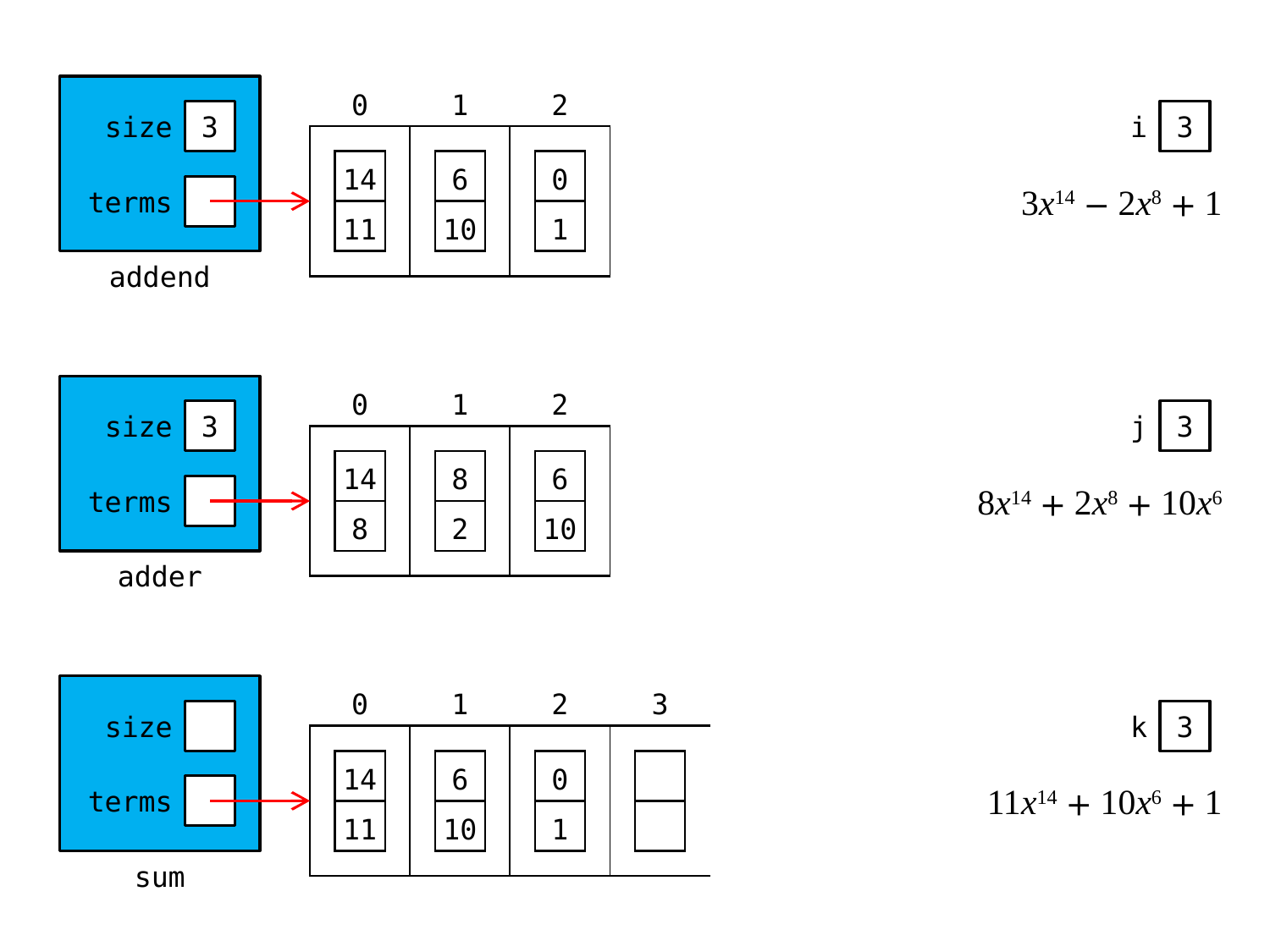

| 0 | 1 | 2 |
| --- | --- | --- |
|  |  |  |
size
3
i
3
| 14 |
| --- |
| 11 |
| 6 |
| --- |
| 10 |
| 0 |
| --- |
| 1 |
terms

3x14 − 2x8 + 1
addend

| 0 | 1 | 2 |
| --- | --- | --- |
|  |  |  |
size
3
j
3
| 14 |
| --- |
| 8 |
| 8 |
| --- |
| 2 |
| 6 |
| --- |
| 10 |
terms

8x14 + 2x8 + 10x6
adder

| 0 | 1 | 2 | 3 |
| --- | --- | --- | --- |
|  |  |  |  |
size

k
3
| 14 |
| --- |
| 11 |
| 6 |
| --- |
| 10 |
| 0 |
| --- |
| 1 |
|  |
| --- |
|  |
terms

11x14 + 10x6 + 1
sum